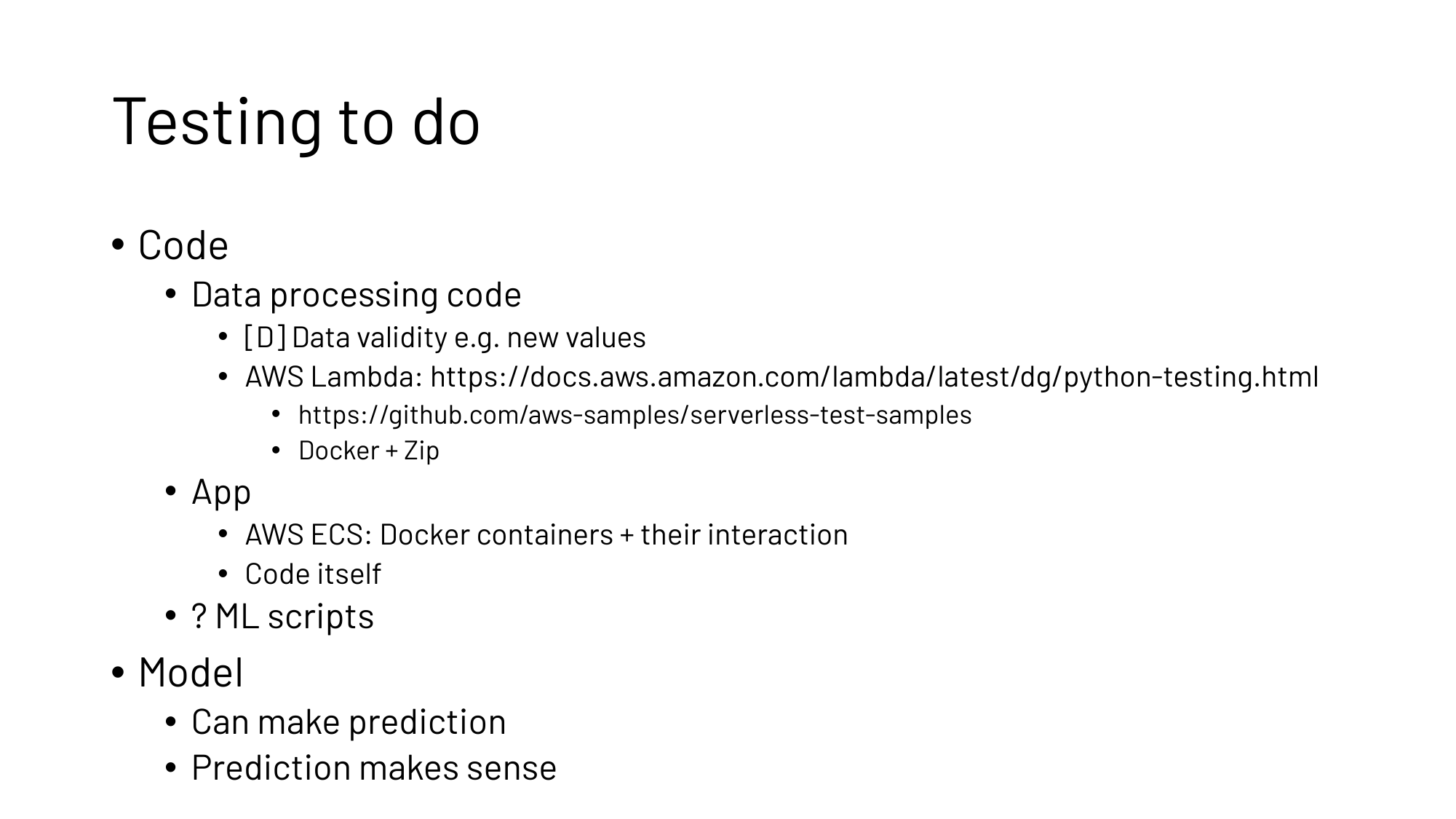

# Testing to do
Code
Data processing code
[D] Data validity e.g. new values
AWS Lambda: https://docs.aws.amazon.com/lambda/latest/dg/python-testing.html
https://github.com/aws-samples/serverless-test-samples
Docker + Zip
App
AWS ECS: Docker containers + their interaction
Code itself
? ML scripts
Model
Can make prediction
Prediction makes sense